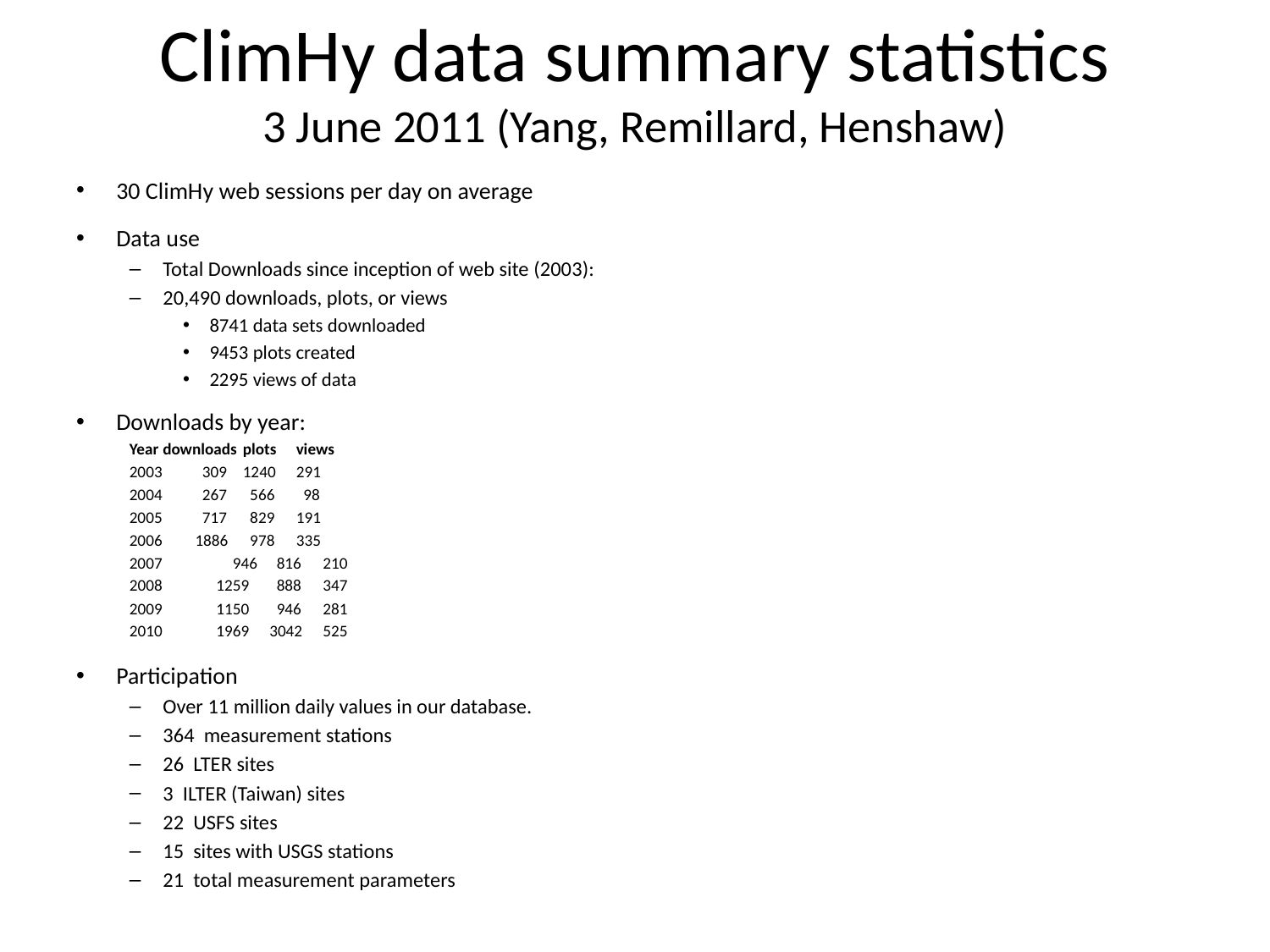

# ClimHy data summary statistics 3 June 2011 (Yang, Remillard, Henshaw)
30 ClimHy web sessions per day on average

Data use
Total Downloads since inception of web site (2003):
20,490 downloads, plots, or views
8741 data sets downloaded
9453 plots created
2295 views of data

Downloads by year:
Year		downloads	plots	views
2003	           309	1240	291
2004	           267	  566	  98
2005	           717	  829	191
2006	         1886	  978	335
2007 	            946	  816	210
1259	  888	347
1150	  946	281
1969	3042	525

Participation
Over 11 million daily values in our database.
364  measurement stations
26  LTER sites
3  ILTER (Taiwan) sites
22  USFS sites
15  sites with USGS stations
21  total measurement parameters